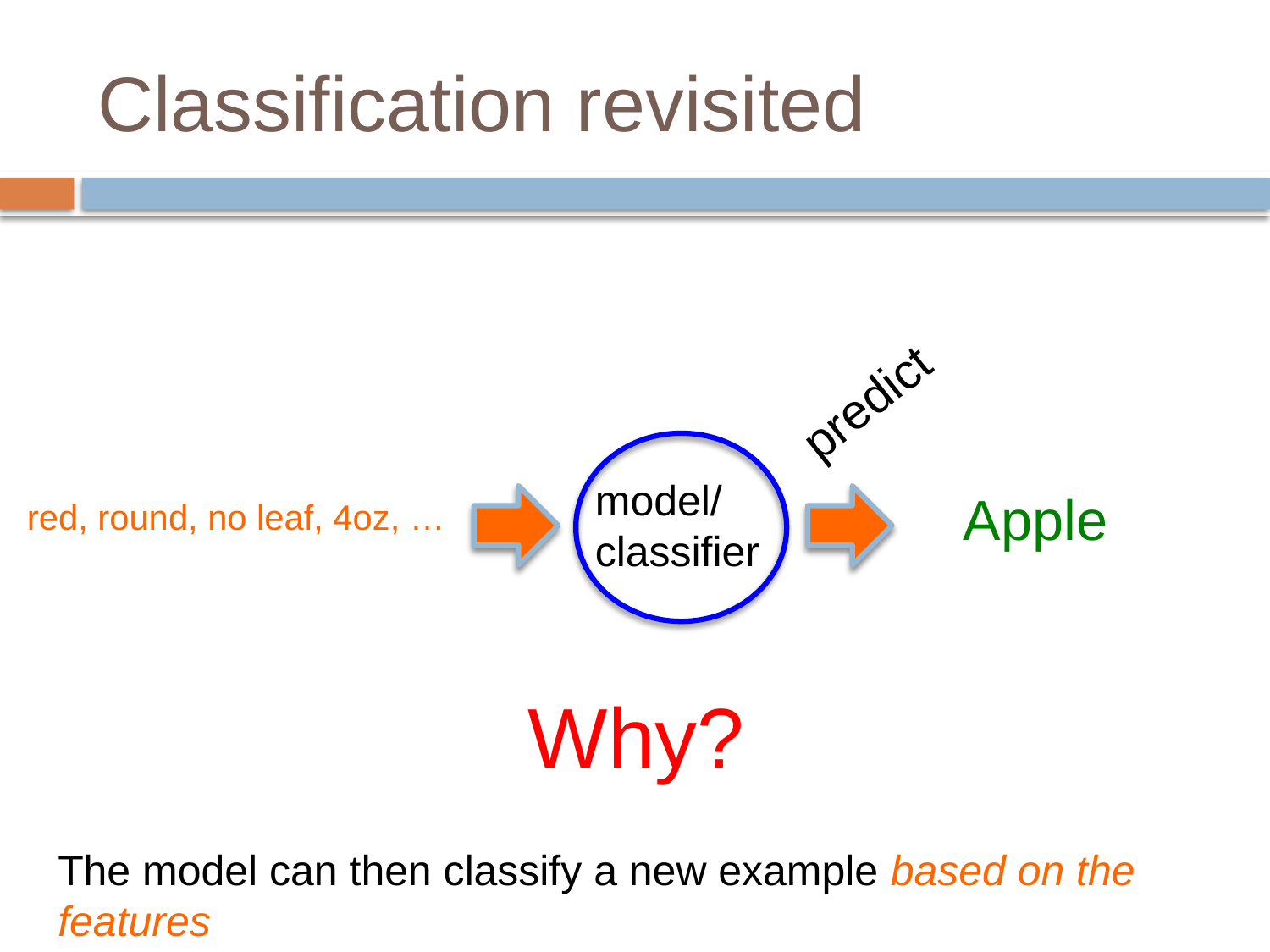

# Classification revisited
predict

model/
classifier
Apple

red, round, no leaf, 4oz, …
Why?
The model can then classify a new example based on the features